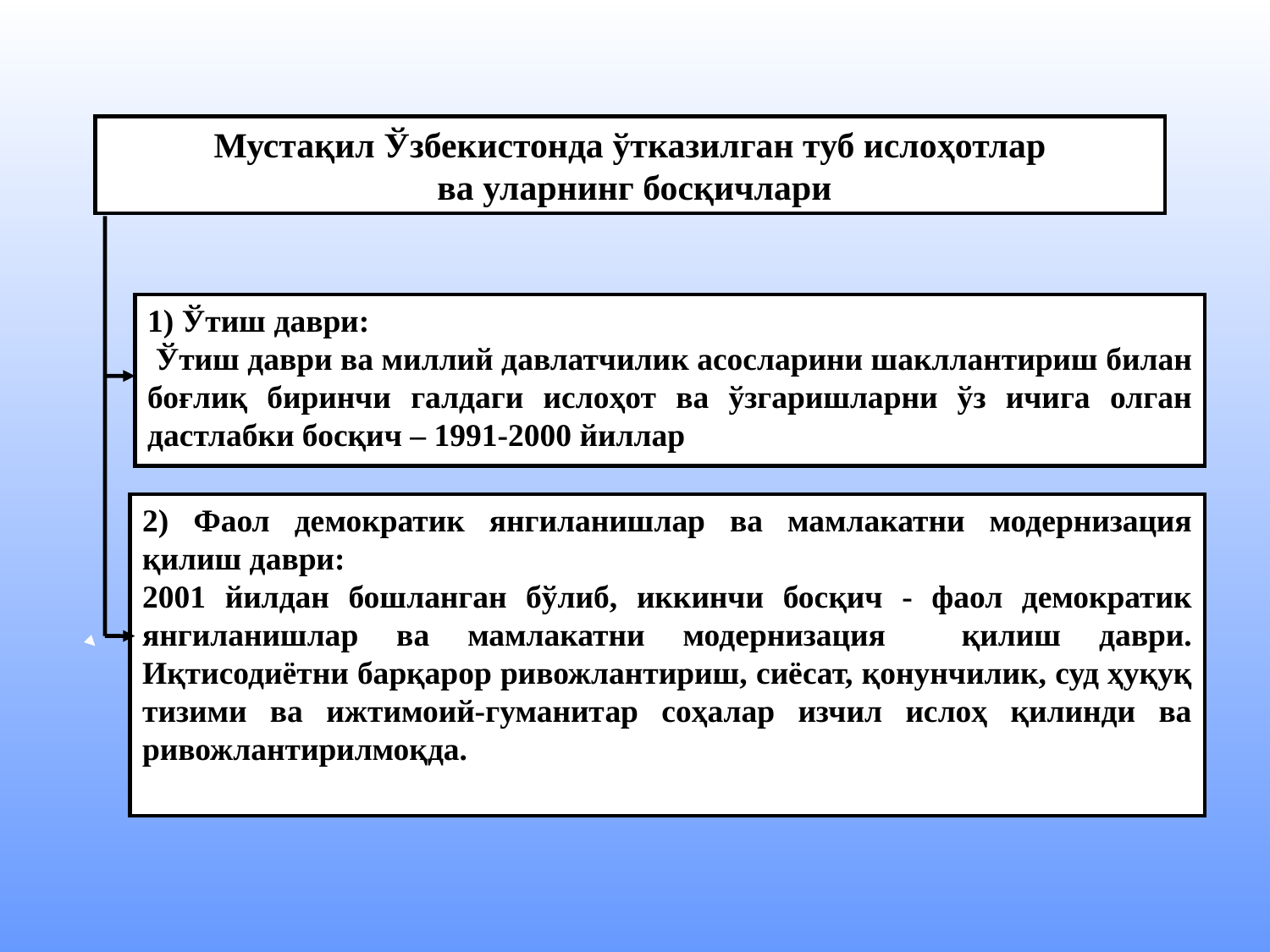

Мустақил Ўзбекистонда ўтказилган туб ислоҳотлар
 ва уларнинг босқичлари

1) Ўтиш даври:
 Ўтиш даври ва миллий давлатчилик асосларини шакллантириш билан боғлиқ биринчи галдаги ислоҳот ва ўзгаришларни ўз ичига олган дастлабки босқич – 1991-2000 йиллар

2) Фаол демократик янгиланишлар ва мамлакатни модернизация қилиш даври:
2001 йилдан бошланган бўлиб, иккинчи босқич - фаол демократик янгиланишлар ва мамлакатни модернизация  қилиш даври. Иқтисодиётни барқарор ривожлантириш, сиёсат, қонунчилик, суд ҳуқуқ тизими ва ижтимоий-гуманитар соҳалар изчил ислоҳ қилинди ва ривожлантирилмоқда.